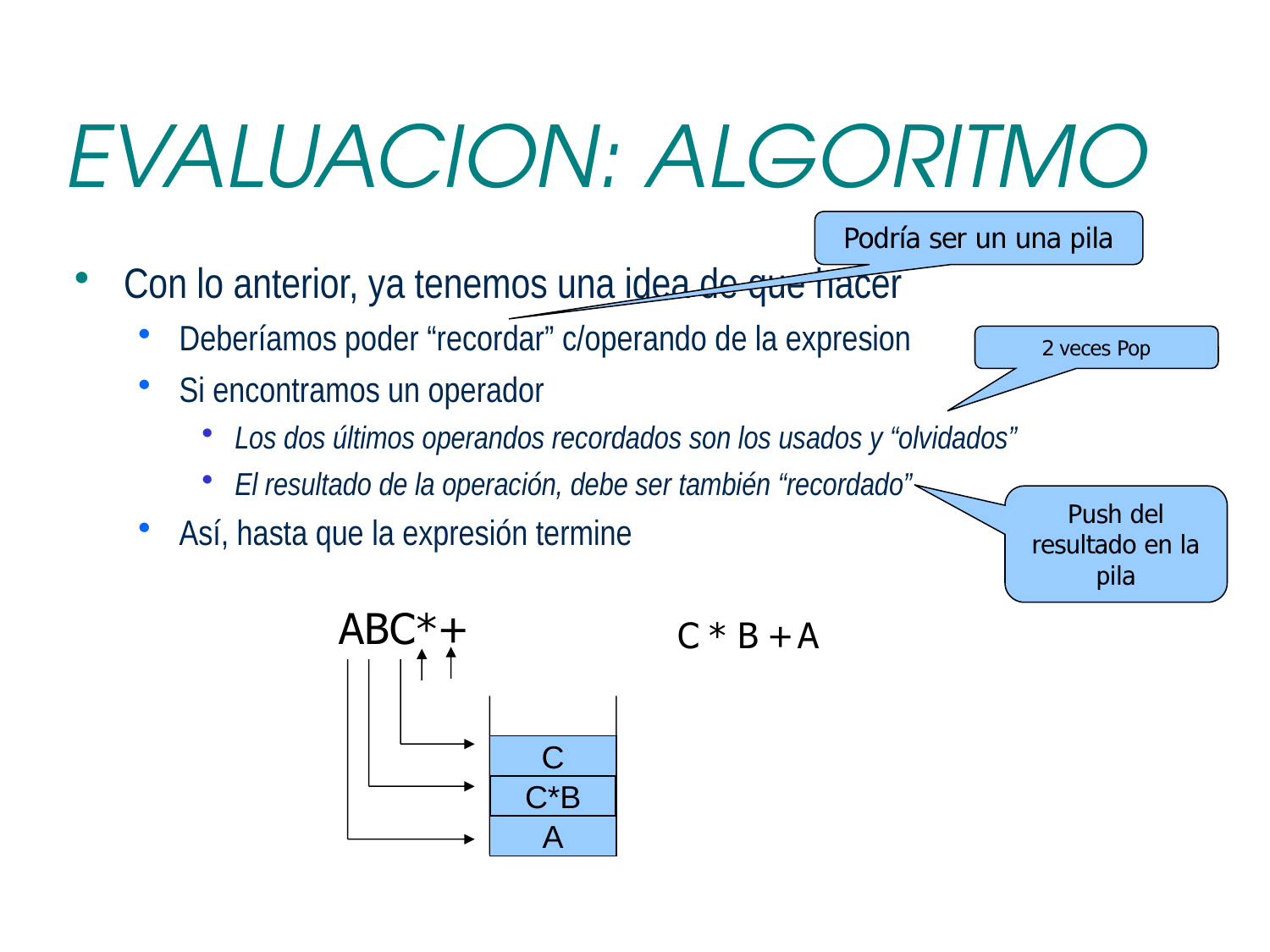

# EVALUACION: ALGORITMO
Podría ser un una pila
Con lo anterior, ya tenemos una idea de que hacer
Deberíamos poder “recordar” c/operando de la expresion
Si encontramos un operador
Los dos últimos operandos recordados son los usados y “olvidados”
El resultado de la operación, debe ser también “recordado”
Así, hasta que la expresión termine
2 veces Pop
Push del resultado en la pila
ABC*+
C
*
B
+
A

C
B
C*B
A